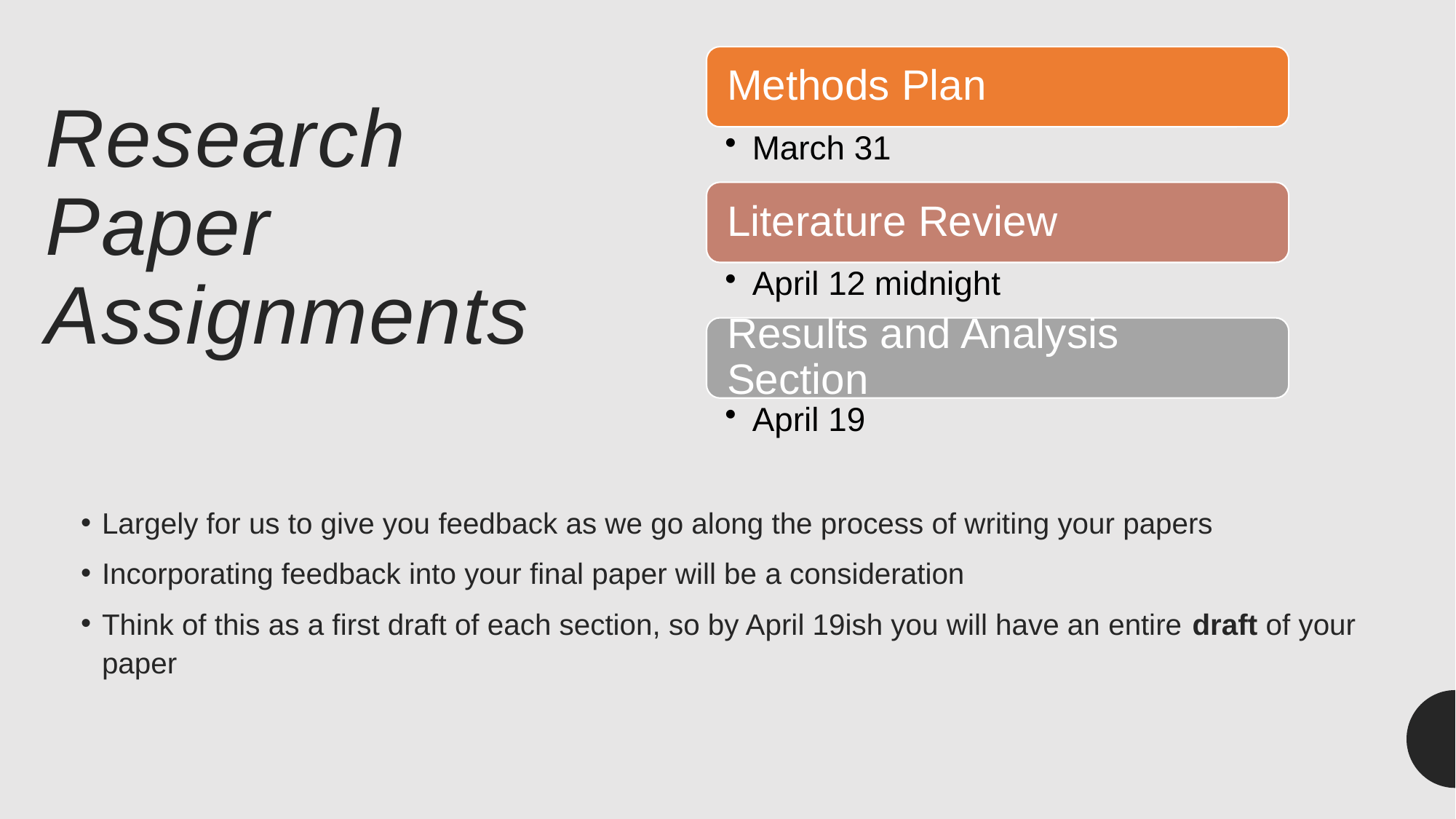

Methods Plan
March 31
Literature Review
April 12 midnight
Results and Analysis Section
April 19
# Research Paper Assignments

Largely for us to give you feedback as we go along the process of writing your papers
Incorporating feedback into your final paper will be a consideration
Think of this as a first draft of each section, so by April 19ish you will have an entire draft of your paper